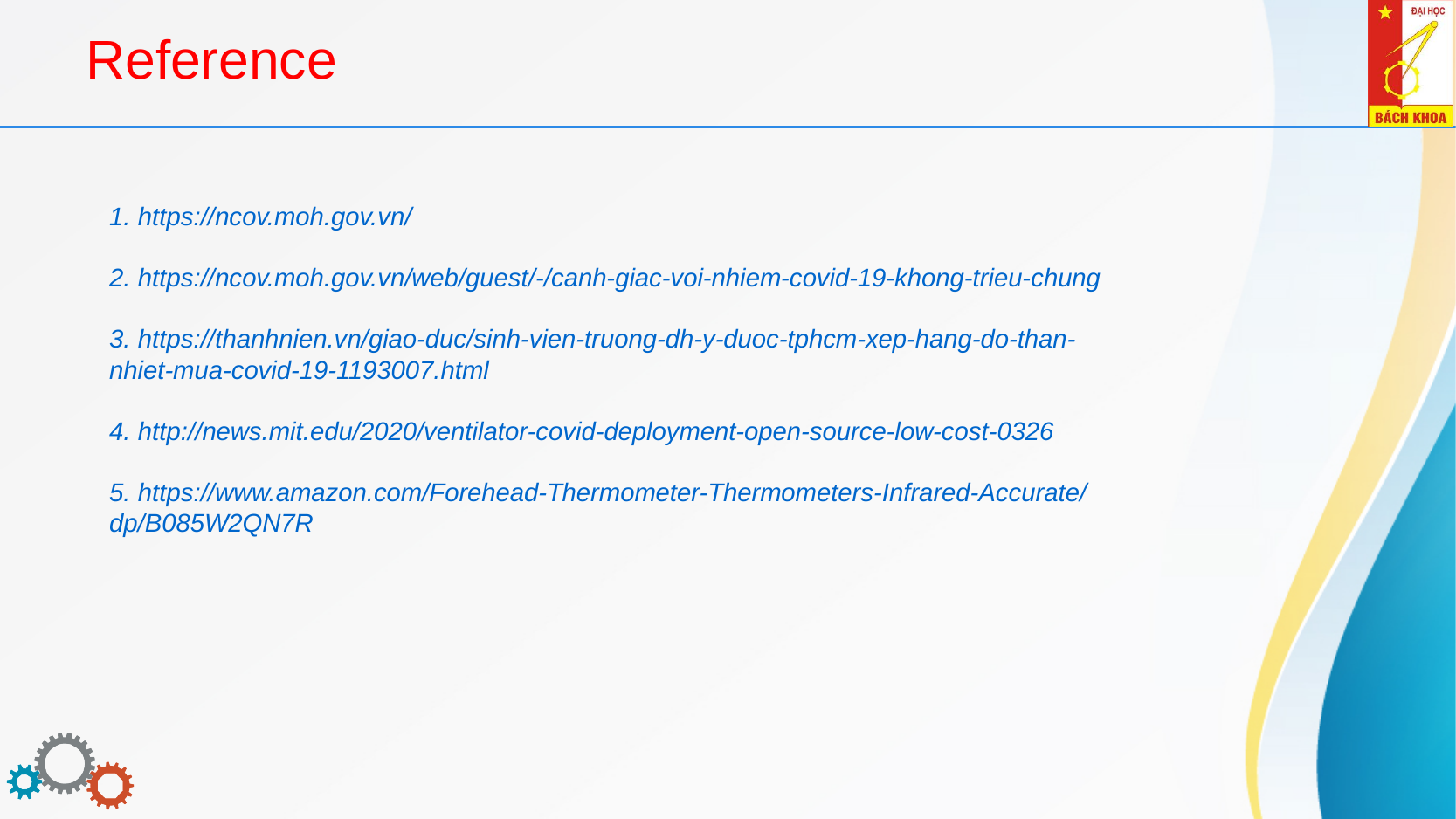

# Reference
1. https://ncov.moh.gov.vn/

2. https://ncov.moh.gov.vn/web/guest/-/canh-giac-voi-nhiem-covid-19-khong-trieu-chung

3. https://thanhnien.vn/giao-duc/sinh-vien-truong-dh-y-duoc-tphcm-xep-hang-do-than-nhiet-mua-covid-19-1193007.html

4. http://news.mit.edu/2020/ventilator-covid-deployment-open-source-low-cost-0326

5. https://www.amazon.com/Forehead-Thermometer-Thermometers-Infrared-Accurate/dp/B085W2QN7R
11